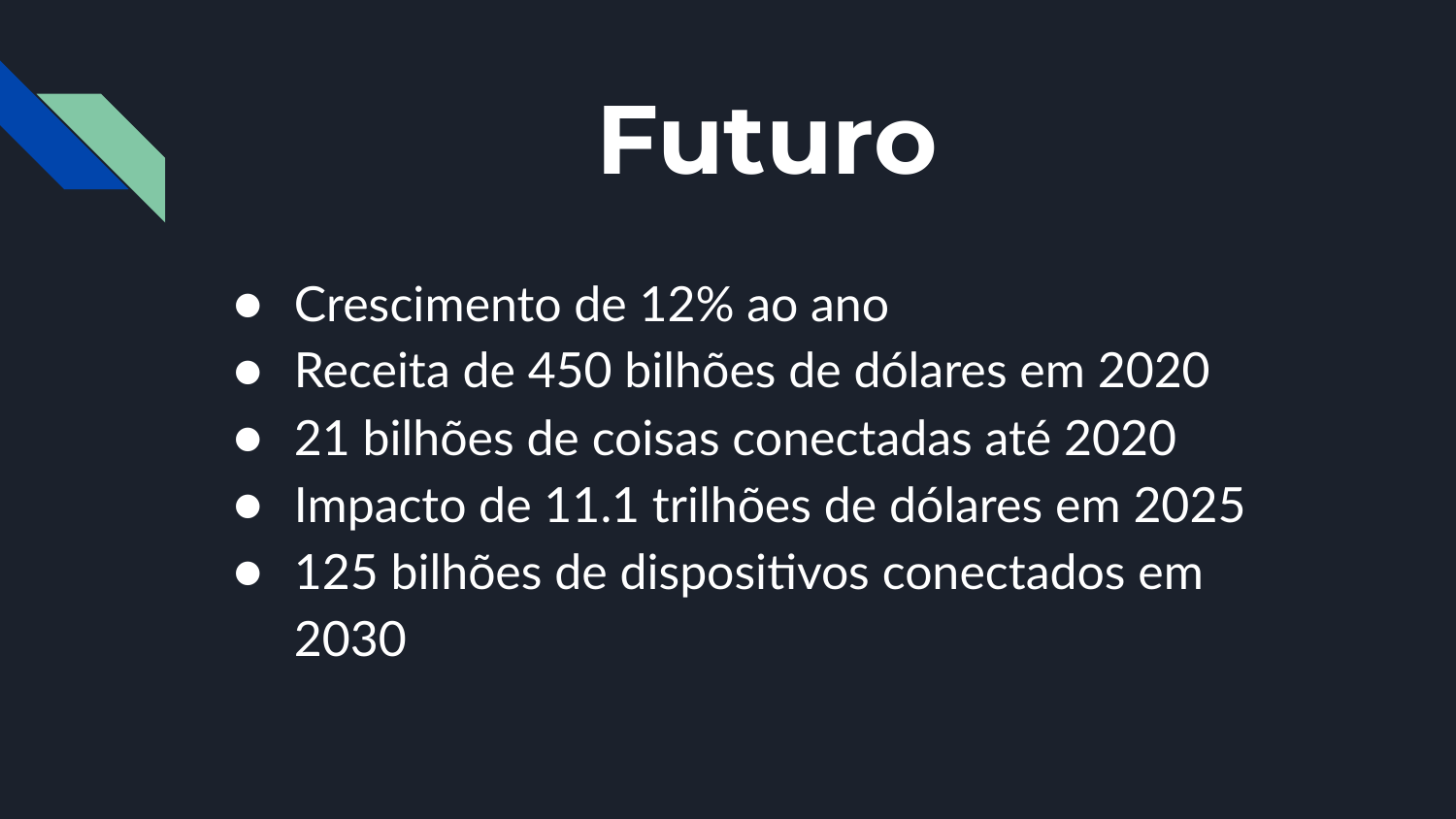

# Futuro
Crescimento de 12% ao ano
Receita de 450 bilhões de dólares em 2020
21 bilhões de coisas conectadas até 2020
Impacto de 11.1 trilhões de dólares em 2025
125 bilhões de dispositivos conectados em 2030